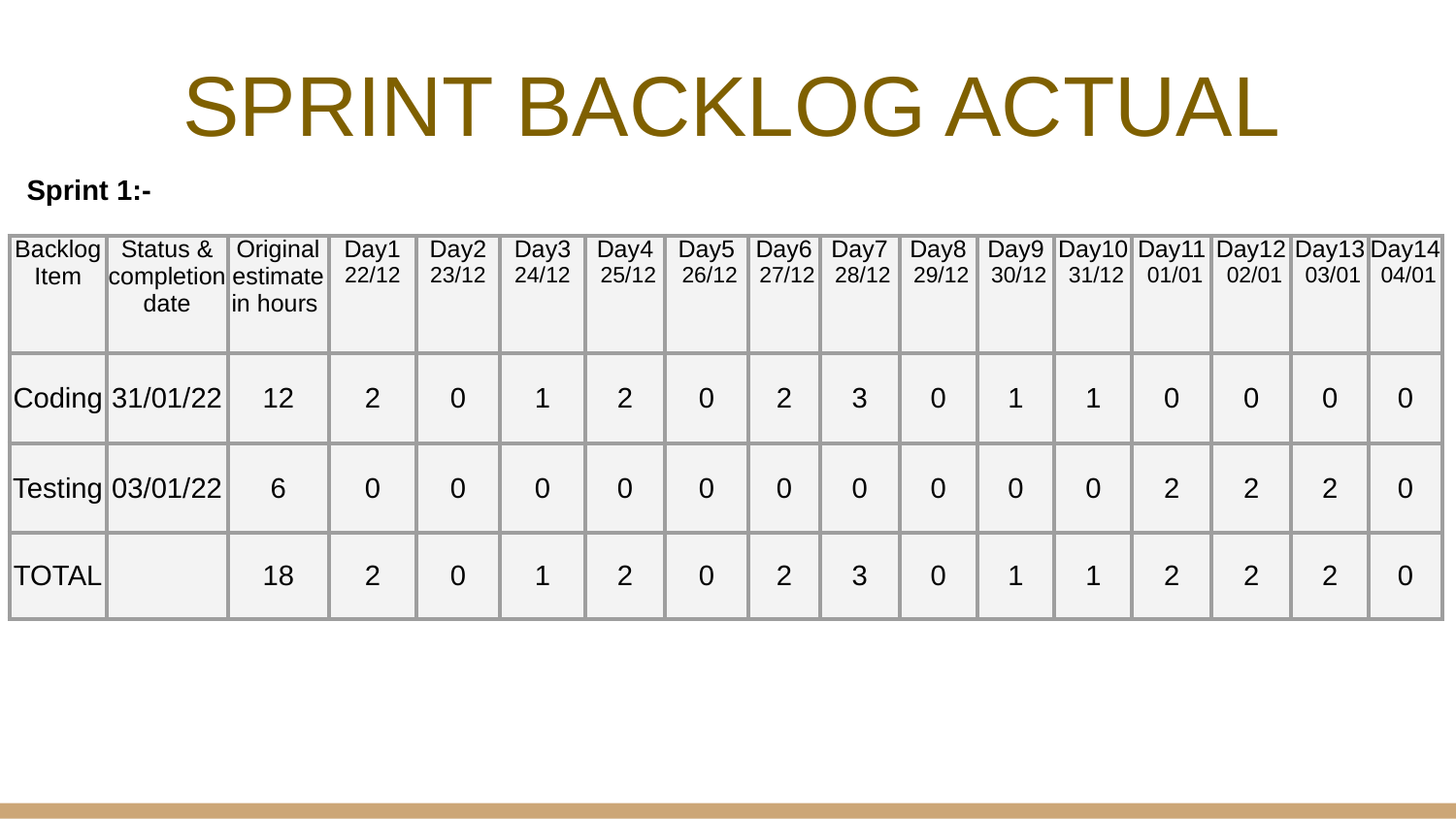

SPRINT BACKLOG ACTUAL
Sprint 1:-
| Backlog Item | Status & completion date | Original estimate in hours | Day1 22/12 | Day2 23/12 | Day3 24/12 | Day4 25/12 | Day5 26/12 | Day6 27/12 | Day7 28/12 | Day8 29/12 | Day9 30/12 | Day10 31/12 | Day11 01/01 | Day12 02/01 | Day13 03/01 | Day14 04/01 |
| --- | --- | --- | --- | --- | --- | --- | --- | --- | --- | --- | --- | --- | --- | --- | --- | --- |
| Coding | 31/01/22 | 12 | 2 | 0 | 1 | 2 | 0 | 2 | 3 | 0 | 1 | 1 | 0 | 0 | 0 | 0 |
| Testing | 03/01/22 | 6 | 0 | 0 | 0 | 0 | 0 | 0 | 0 | 0 | 0 | 0 | 2 | 2 | 2 | 0 |
| TOTAL |  | 18 | 2 | 0 | 1 | 2 | 0 | 2 | 3 | 0 | 1 | 1 | 2 | 2 | 2 | 0 |